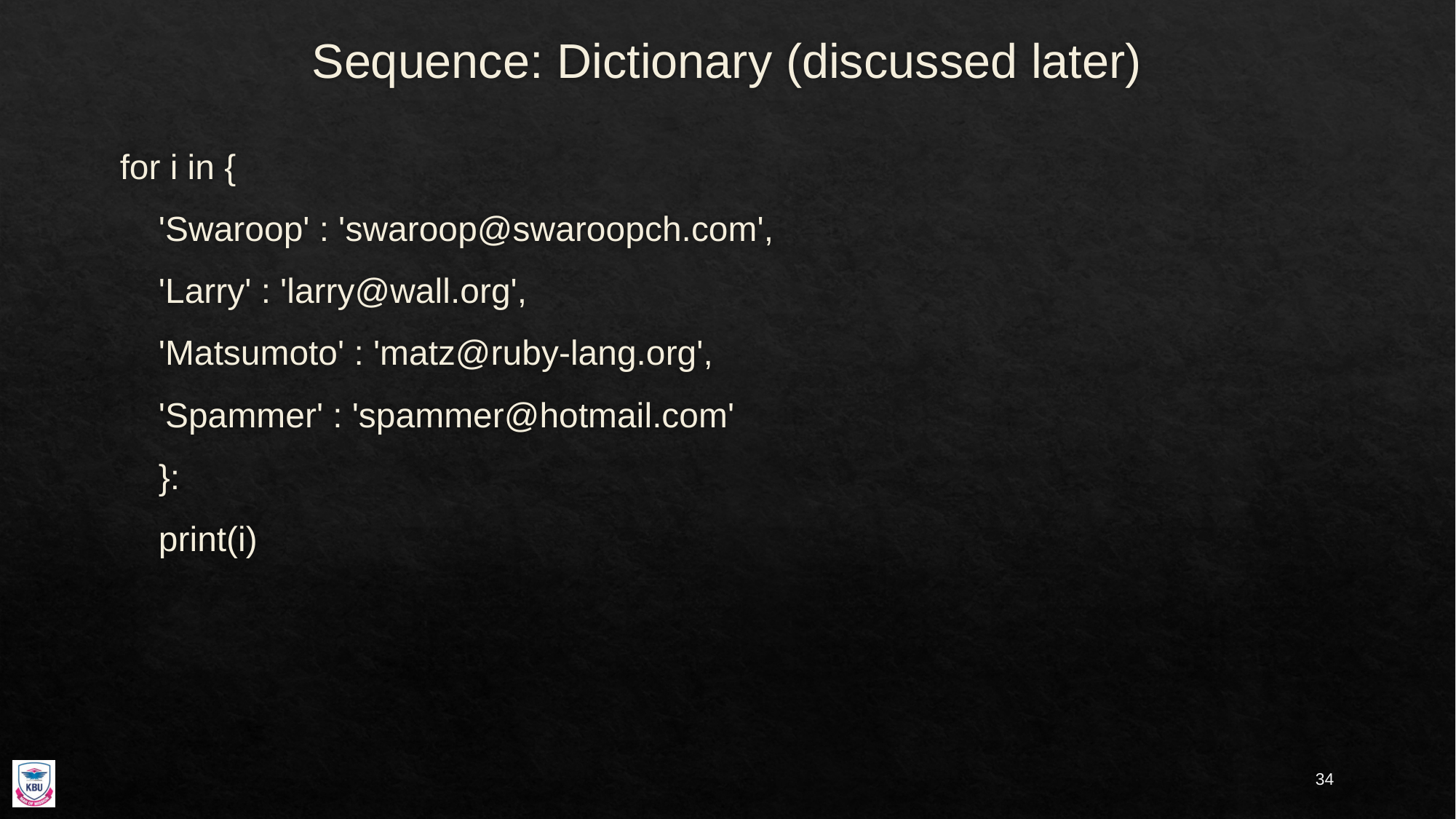

# Sequence: Dictionary (discussed later)
for i in {
    'Swaroop' : 'swaroop@swaroopch.com',
    'Larry' : 'larry@wall.org',
    'Matsumoto' : 'matz@ruby-lang.org',
    'Spammer' : 'spammer@hotmail.com'
    }:
    print(i)
34